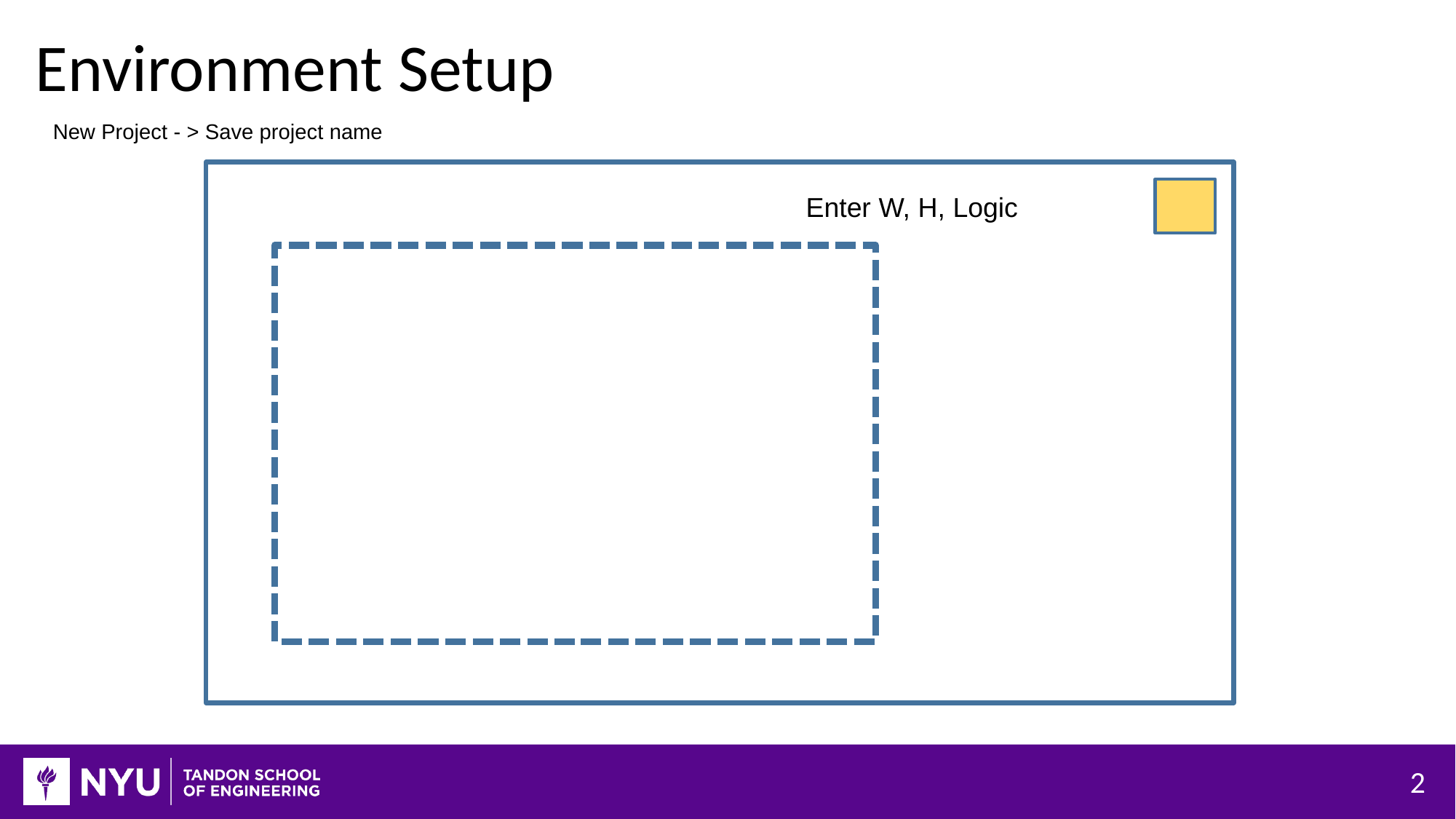

# Environment Setup
New Project - > Save project name

Enter W, H, Logic

2